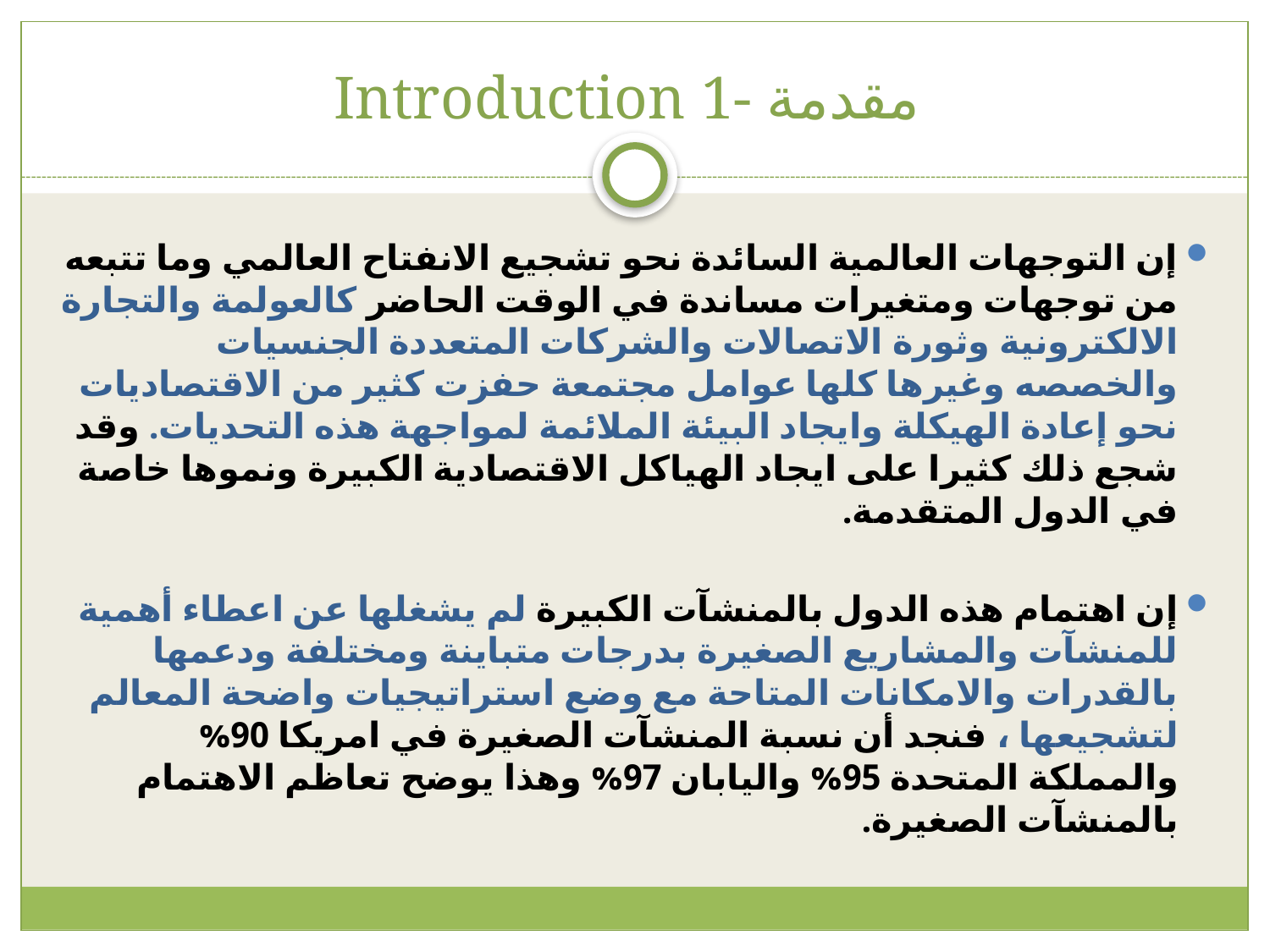

# Introduction 1- مقدمة

إن التوجهات العالمية السائدة نحو تشجيع الانفتاح العالمي وما تتبعه من توجهات ومتغيرات مساندة في الوقت الحاضر كالعولمة والتجارة الالكترونية وثورة الاتصالات والشركات المتعددة الجنسيات والخصصه وغيرها كلها عوامل مجتمعة حفزت كثير من الاقتصاديات نحو إعادة الهيكلة وايجاد البيئة الملائمة لمواجهة هذه التحديات. وقد شجع ذلك كثيرا على ايجاد الهياكل الاقتصادية الكبيرة ونموها خاصة في الدول المتقدمة.

إن اهتمام هذه الدول بالمنشآت الكبيرة لم يشغلها عن اعطاء أهمية للمنشآت والمشاريع الصغيرة بدرجات متباينة ومختلفة ودعمها بالقدرات والامكانات المتاحة مع وضع استراتيجيات واضحة المعالم لتشجيعها ، فنجد أن نسبة المنشآت الصغيرة في امريكا 90% والمملكة المتحدة 95% واليابان 97% وهذا يوضح تعاظم الاهتمام بالمنشآت الصغيرة.